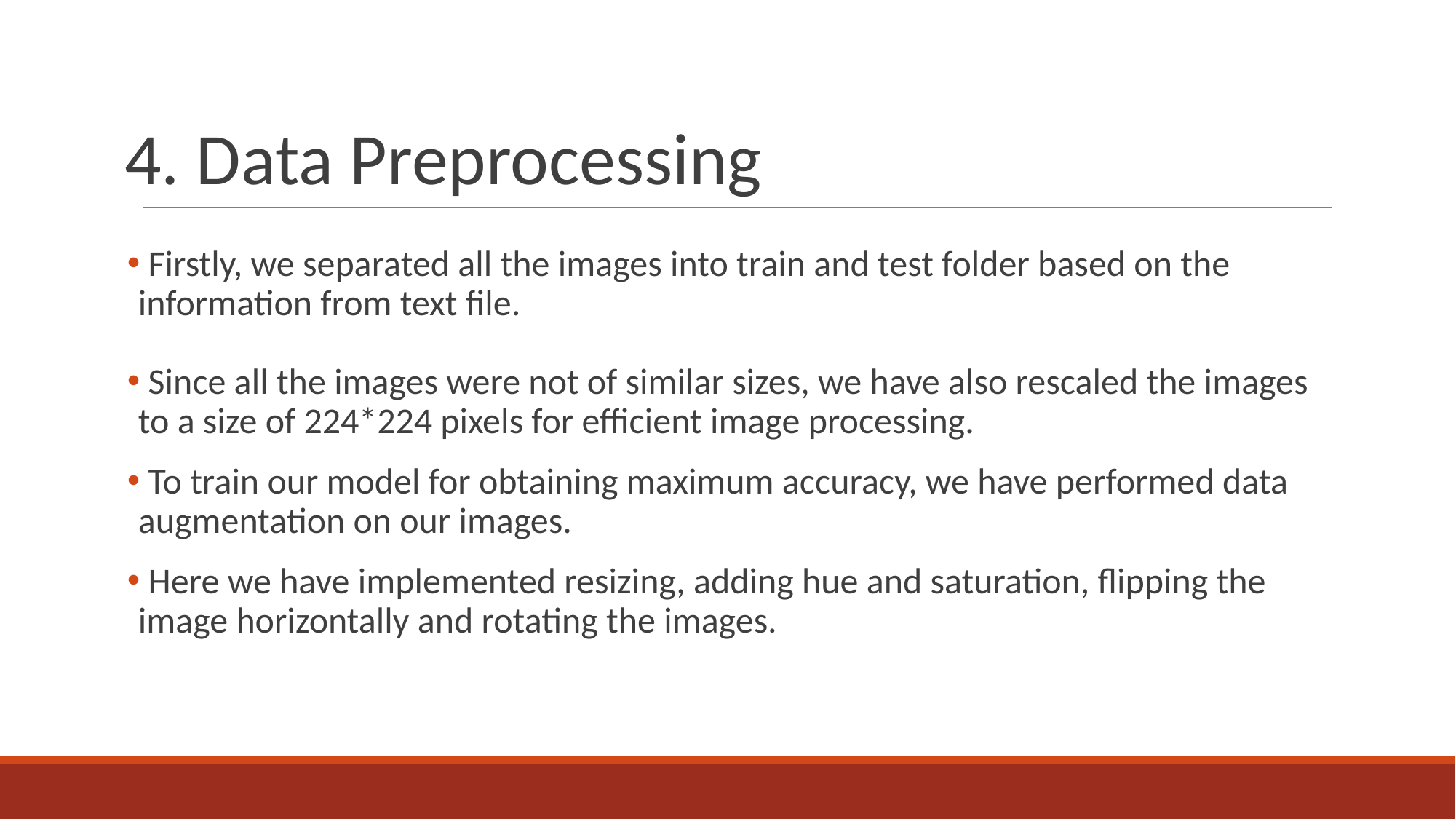

# 4. Data Preprocessing
 Firstly, we separated all the images into train and test folder based on the information from text file.

 Since all the images were not of similar sizes, we have also rescaled the images to a size of 224*224 pixels for efficient image processing.
 To train our model for obtaining maximum accuracy, we have performed data augmentation on our images.
 Here we have implemented resizing, adding hue and saturation, flipping the image horizontally and rotating the images.